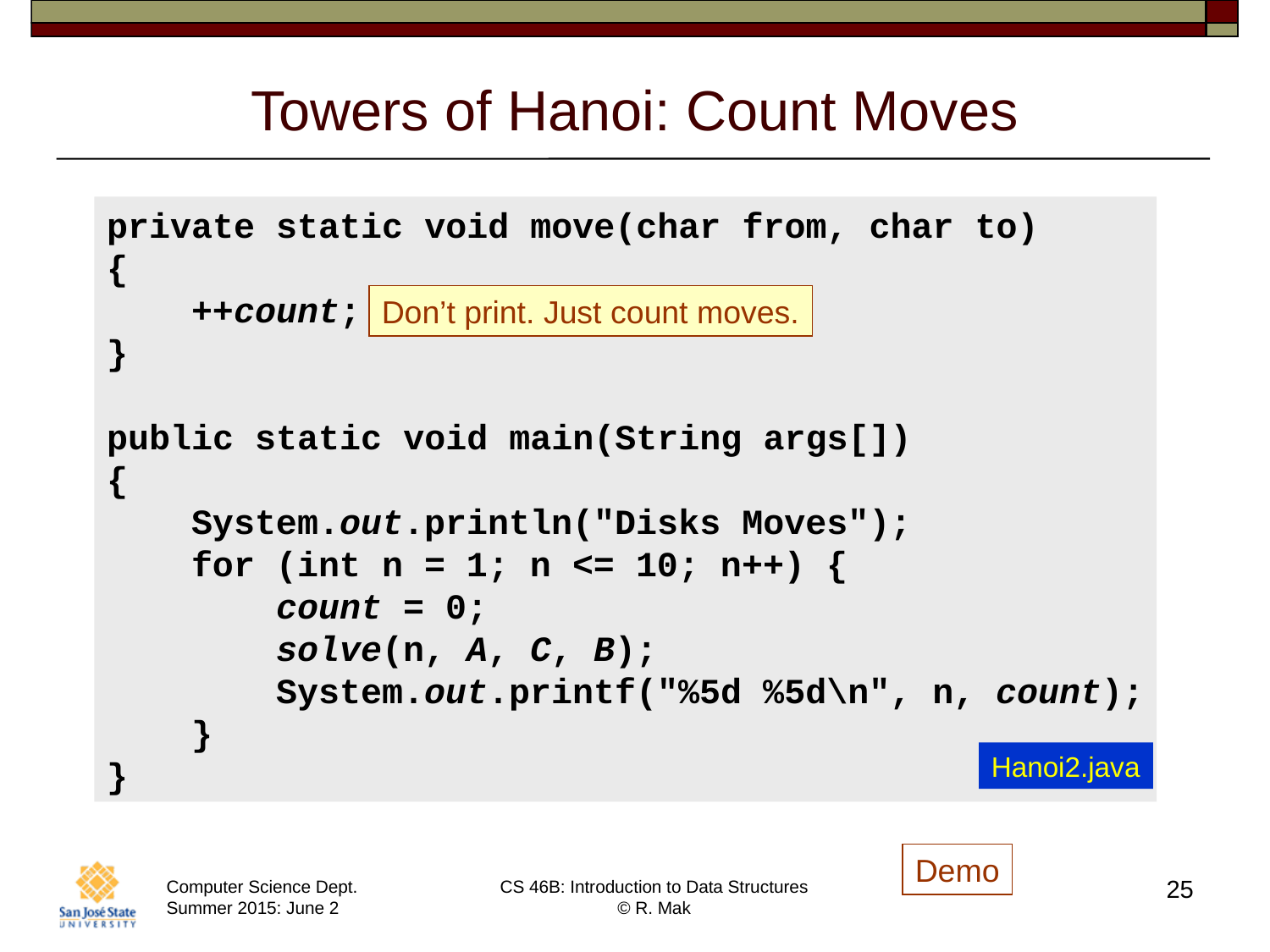

# Towers of Hanoi: Count Moves
private static void move(char from, char to)
{
    ++count;
}

public static void main(String args[])
{
    System.out.println("Disks Moves");
    for (int n = 1; n <= 10; n++) {
        count = 0;
        solve(n, A, C, B);
        System.out.printf("%5d %5d\n", n, count);
    }
}
Don’t print. Just count moves.
Hanoi2.java
Demo
25